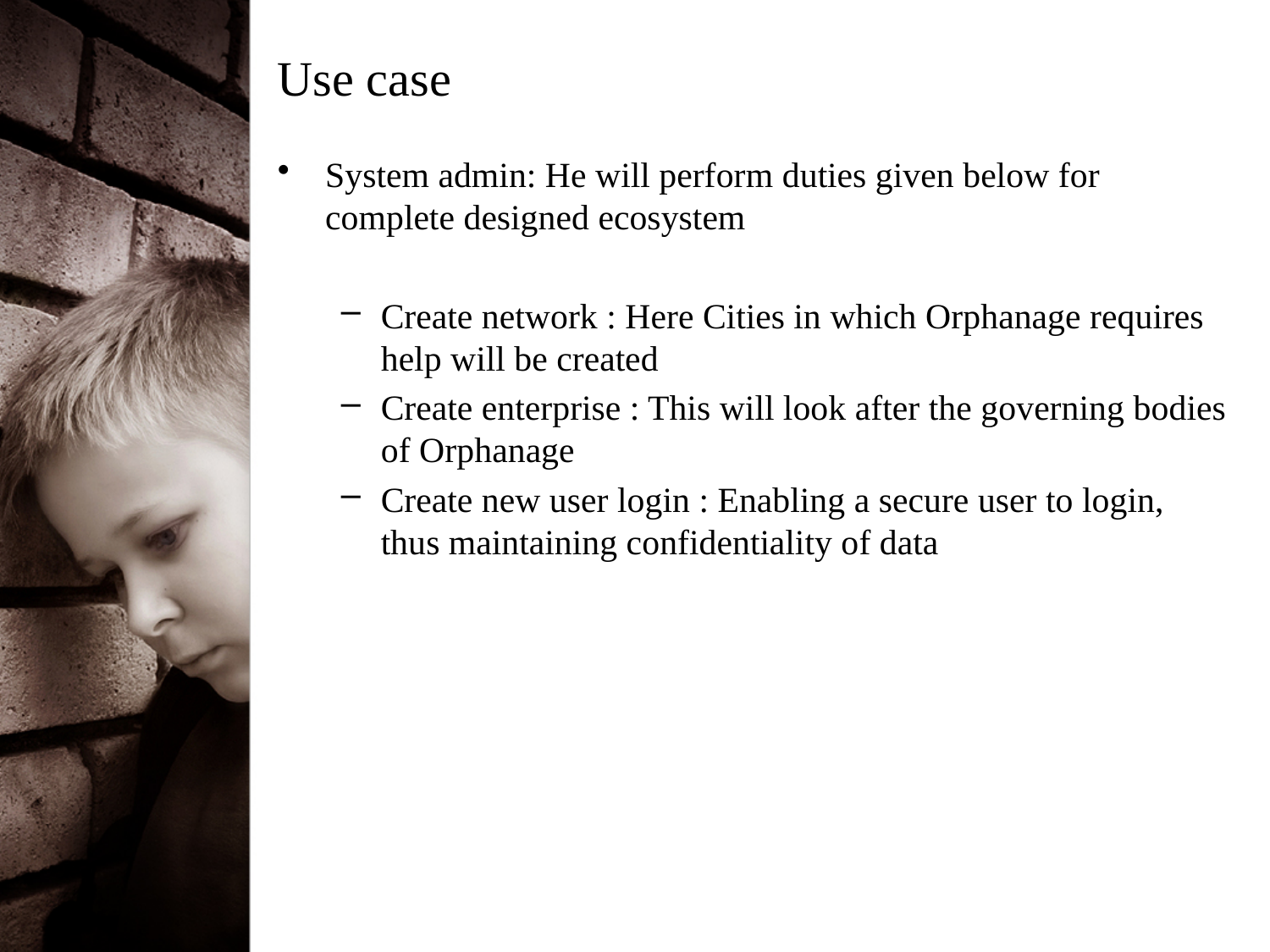

# Use case
System admin: He will perform duties given below for complete designed ecosystem

Create network : Here Cities in which Orphanage requires help will be created
Create enterprise : This will look after the governing bodies of Orphanage
Create new user login : Enabling a secure user to login, thus maintaining confidentiality of data